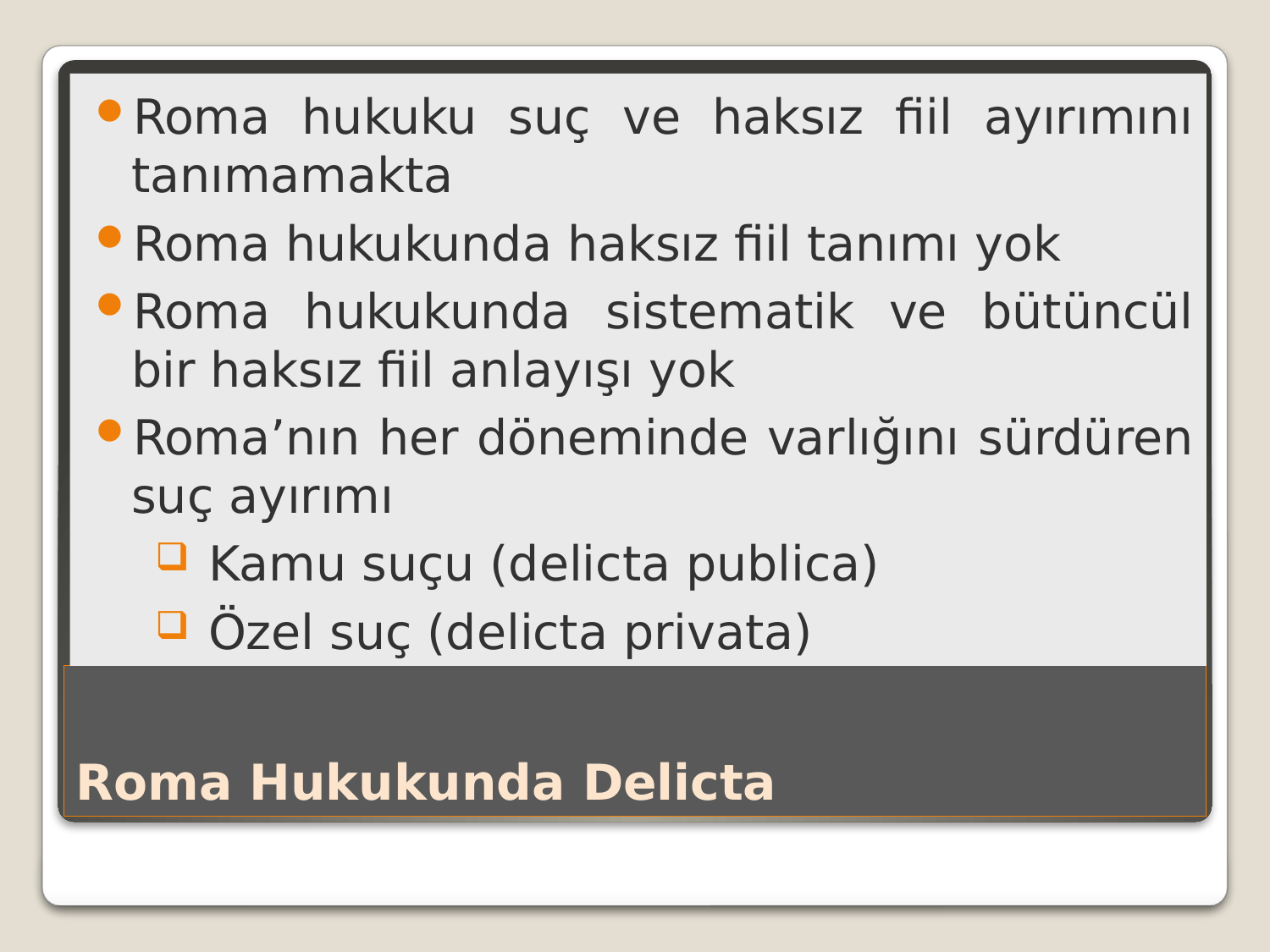

Roma hukuku suç ve haksız fiil ayırımını tanımamakta
Roma hukukunda haksız fiil tanımı yok
Roma hukukunda sistematik ve bütüncül bir haksız fiil anlayışı yok
Roma’nın her döneminde varlığını sürdüren suç ayırımı
 Kamu suçu (delicta publica)
 Özel suç (delicta privata)

# Roma Hukukunda Delicta